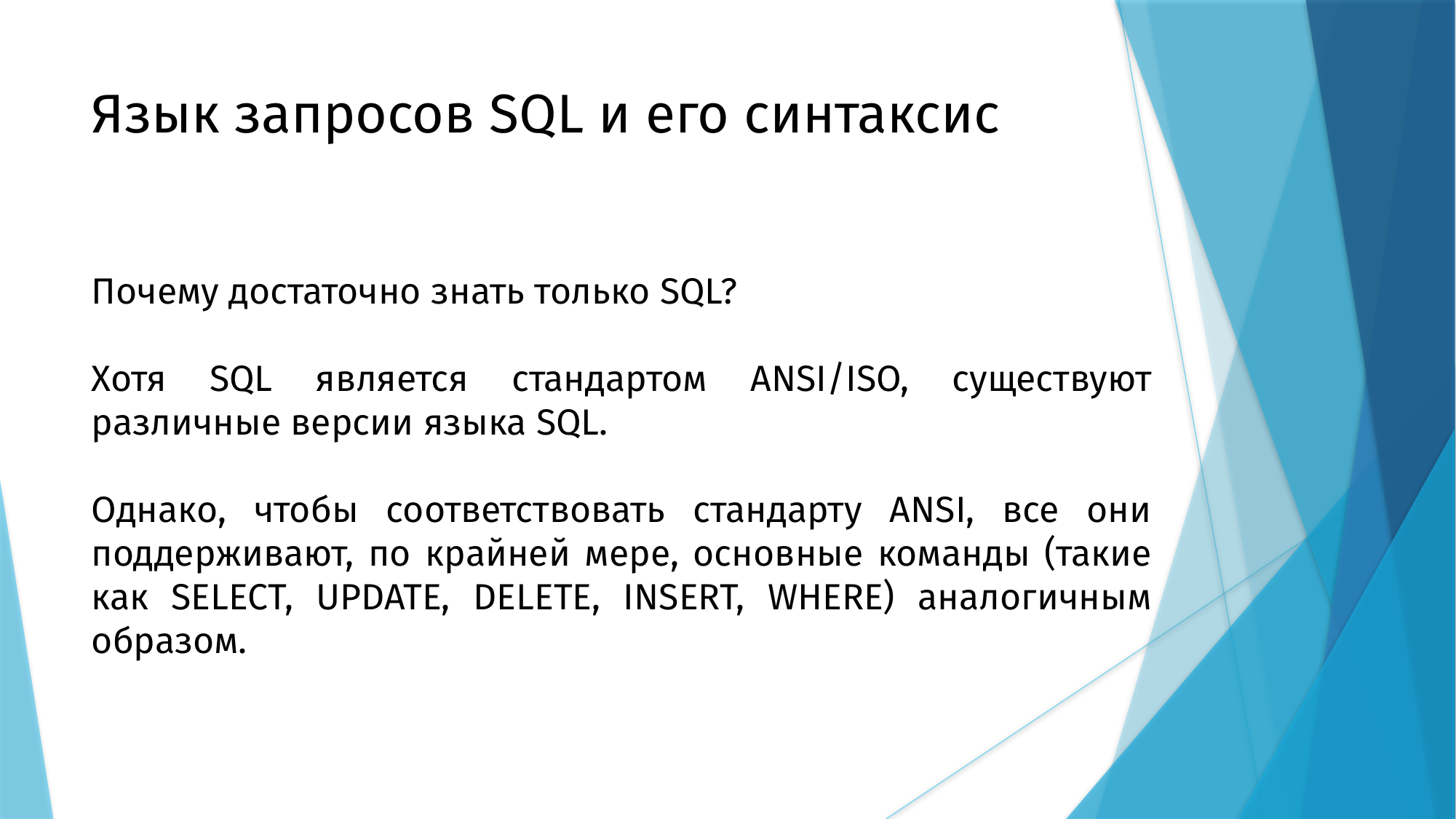

Язык запросов SQL и его синтаксис
Почему достаточно знать только SQL?

Хотя SQL является стандартом ANSI/ISO, существуют различные версии языка SQL.

Однако, чтобы соответствовать стандарту ANSI, все они поддерживают, по крайней мере, основные команды (такие как SELECT, UPDATE, DELETE, INSERT, WHERE) аналогичным образом.